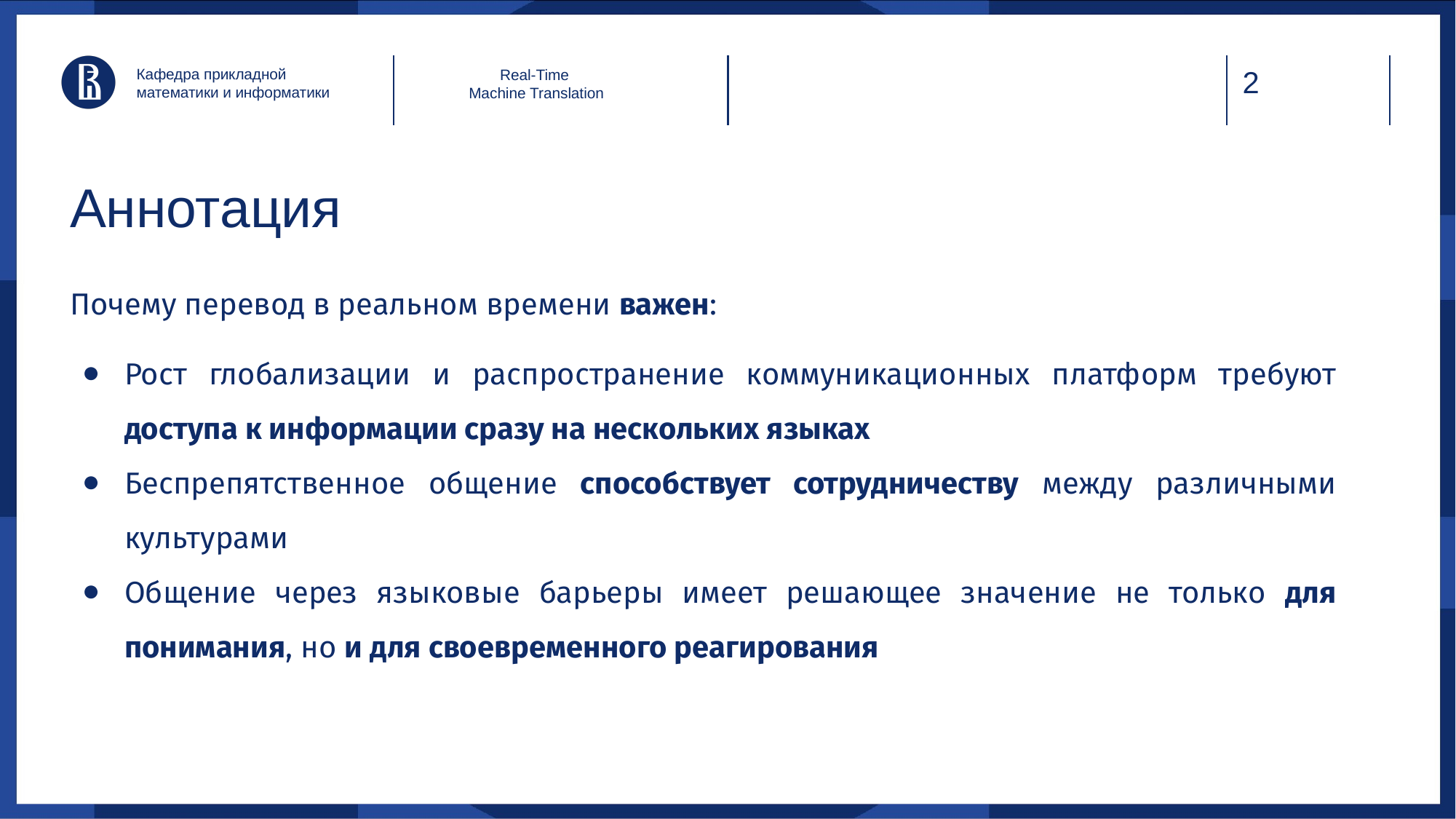

Кафедра прикладной математики и информатики
Real-Time
Machine Translation
# Аннотация
Почему перевод в реальном времени важен:
Рост глобализации и распространение коммуникационных платформ требуют доступа к информации сразу на нескольких языках
Беспрепятственное общение способствует сотрудничеству между различными культурами
Общение через языковые барьеры имеет решающее значение не только для понимания, но и для своевременного реагирования